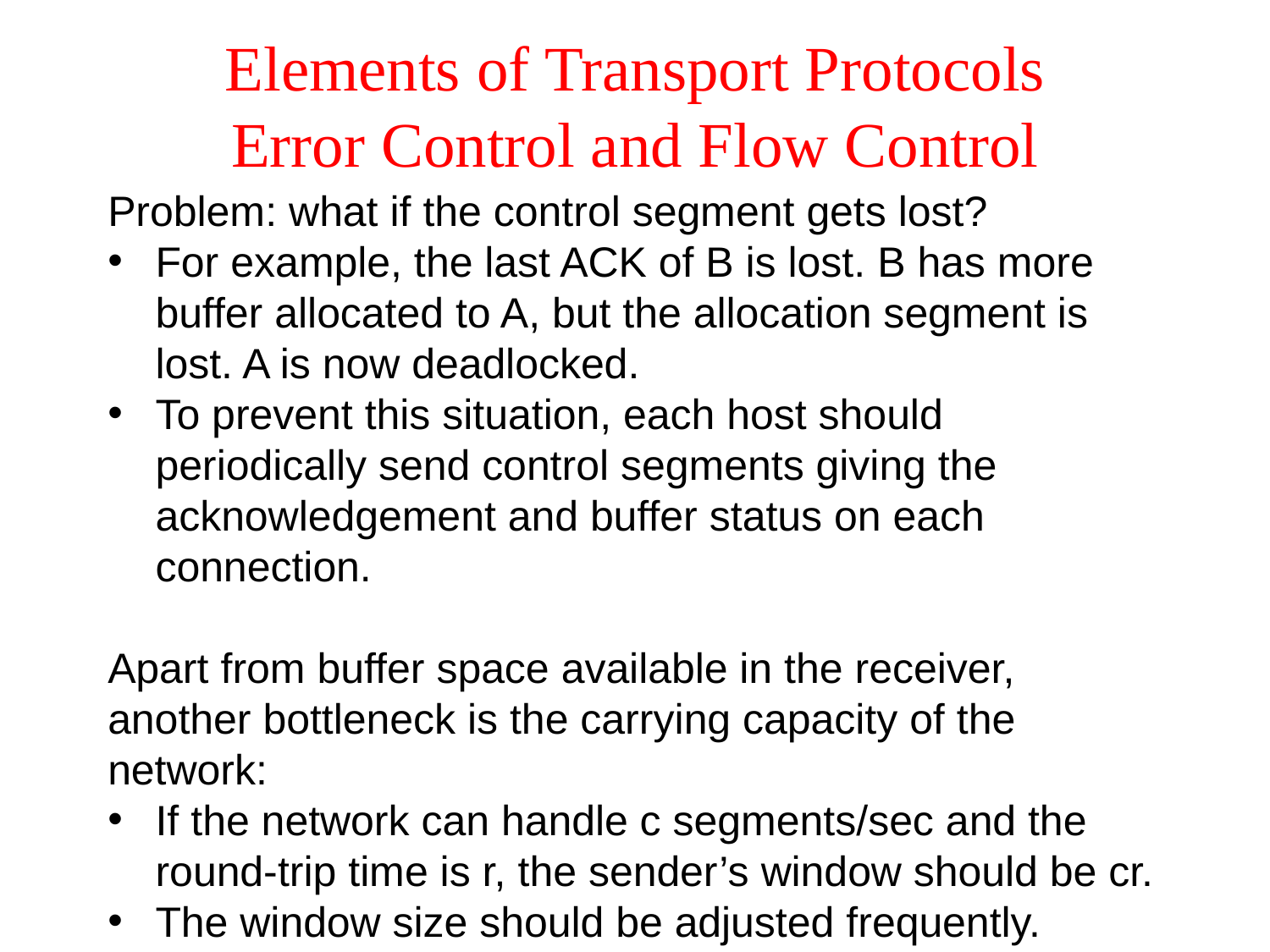

# Elements of Transport Protocols Error Control and Flow Control
Problem: what if the control segment gets lost?
For example, the last ACK of B is lost. B has more buffer allocated to A, but the allocation segment is lost. A is now deadlocked.
To prevent this situation, each host should periodically send control segments giving the acknowledgement and buffer status on each connection.

Apart from buffer space available in the receiver, another bottleneck is the carrying capacity of the network:
If the network can handle c segments/sec and the round-trip time is r, the sender’s window should be cr.
The window size should be adjusted frequently.